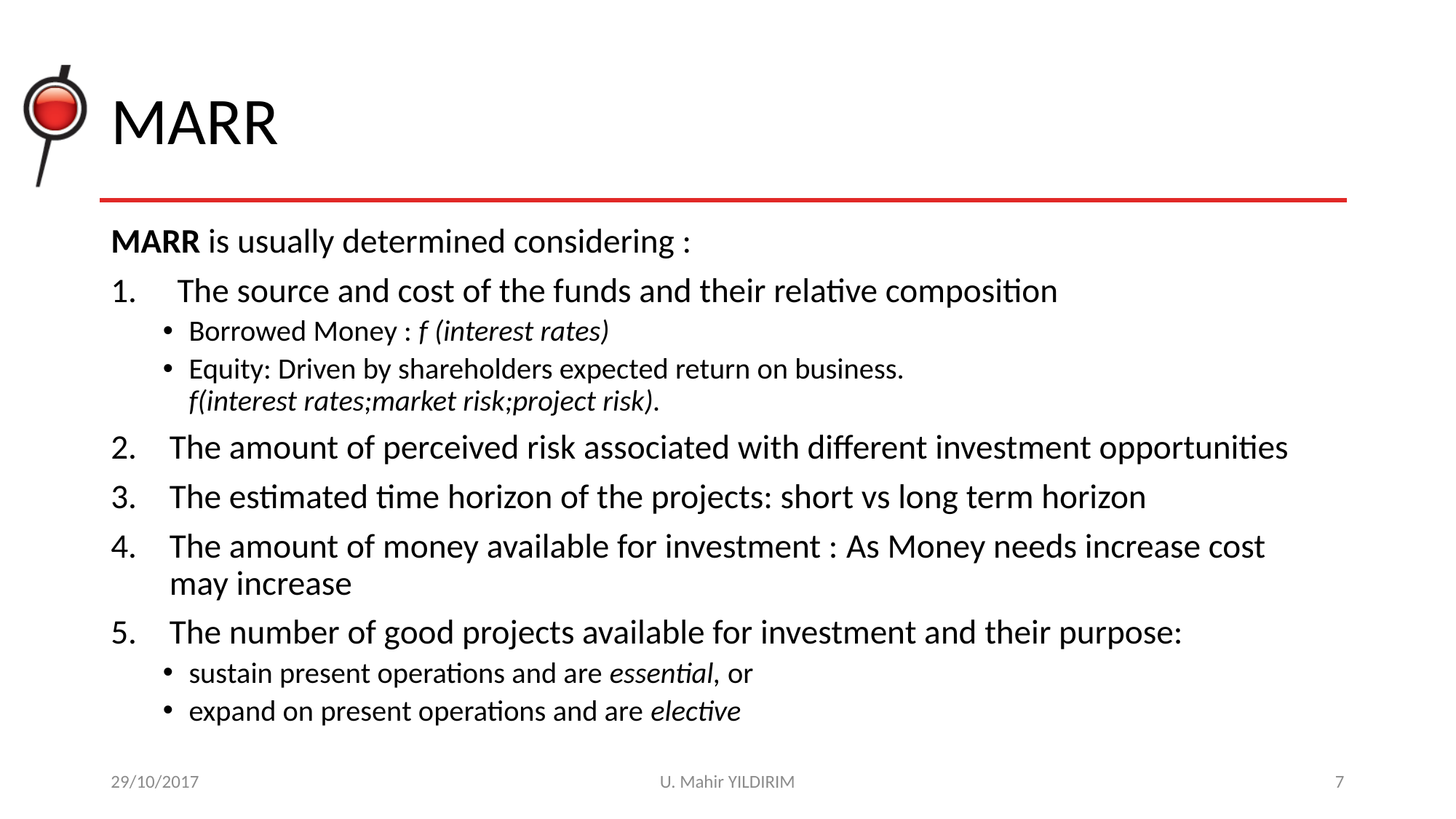

# MARR
MARR is usually determined considering :
 The source and cost of the funds and their relative composition
Borrowed Money : f (interest rates)
Equity: Driven by shareholders expected return on business.                                                                          f(interest rates;market risk;project risk).
The amount of perceived risk associated with different investment opportunities
The estimated time horizon of the projects: short vs long term horizon
The amount of money available for investment : As Money needs increase cost
may increase
The number of good projects available for investment and their purpose:
sustain present operations and are essential, or
expand on present operations and are elective
29/10/2017
U. Mahir YILDIRIM
7